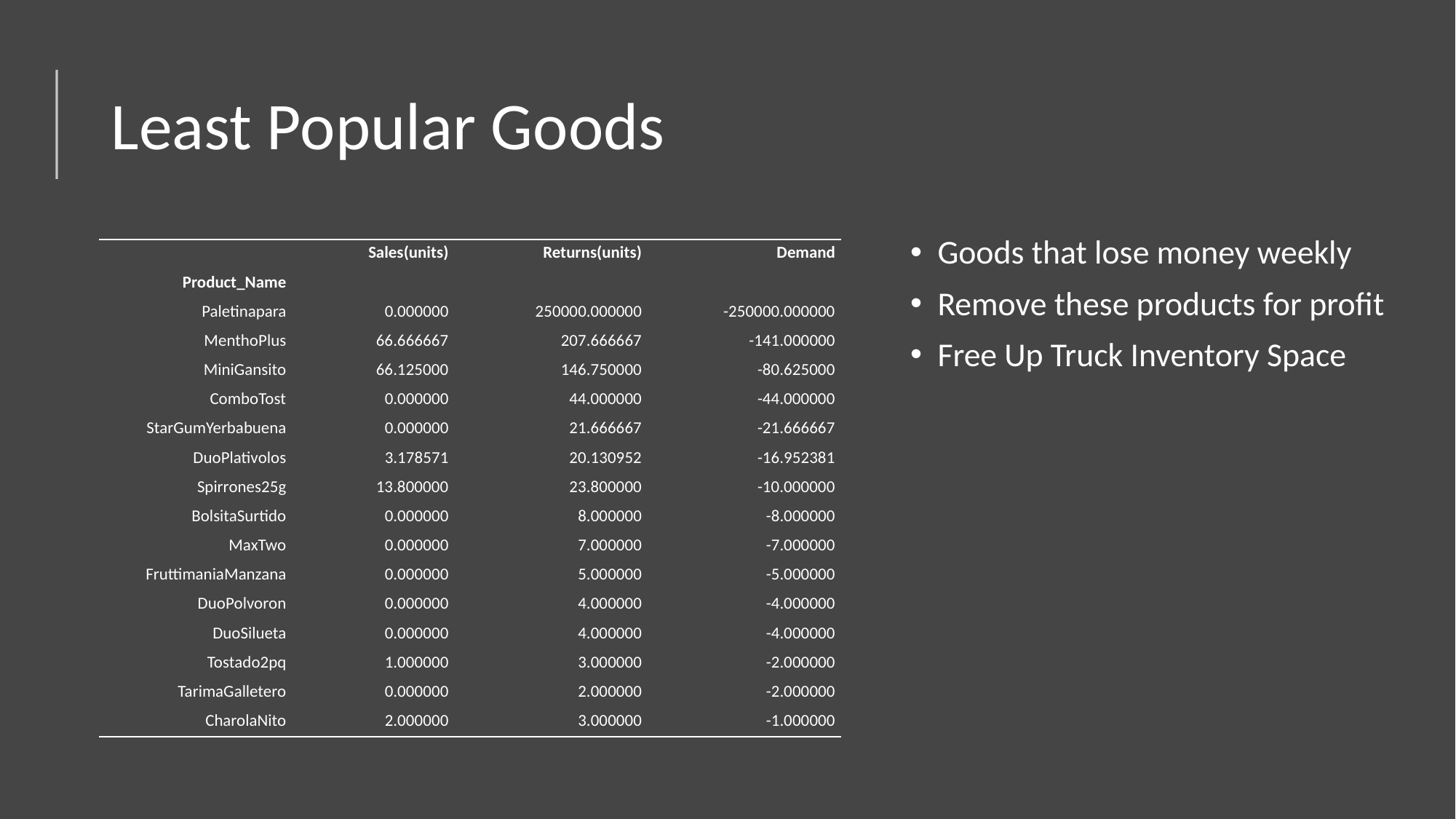

# Least Popular Goods
​
Goods that lose money weekly
Remove these products for profit
Free Up Truck Inventory Space
|  | Sales(units) | Returns(units) | Demand |
| --- | --- | --- | --- |
| Product\_Name |  |  |  |
| Paletinapara | 0.000000 | 250000.000000 | -250000.000000 |
| MenthoPlus | 66.666667 | 207.666667 | -141.000000 |
| MiniGansito | 66.125000 | 146.750000 | -80.625000 |
| ComboTost | 0.000000 | 44.000000 | -44.000000 |
| StarGumYerbabuena | 0.000000 | 21.666667 | -21.666667 |
| DuoPlativolos | 3.178571 | 20.130952 | -16.952381 |
| Spirrones25g | 13.800000 | 23.800000 | -10.000000 |
| BolsitaSurtido | 0.000000 | 8.000000 | -8.000000 |
| MaxTwo | 0.000000 | 7.000000 | -7.000000 |
| FruttimaniaManzana | 0.000000 | 5.000000 | -5.000000 |
| DuoPolvoron | 0.000000 | 4.000000 | -4.000000 |
| DuoSilueta | 0.000000 | 4.000000 | -4.000000 |
| Tostado2pq | 1.000000 | 3.000000 | -2.000000 |
| TarimaGalletero | 0.000000 | 2.000000 | -2.000000 |
| CharolaNito | 2.000000 | 3.000000 | -1.000000 |